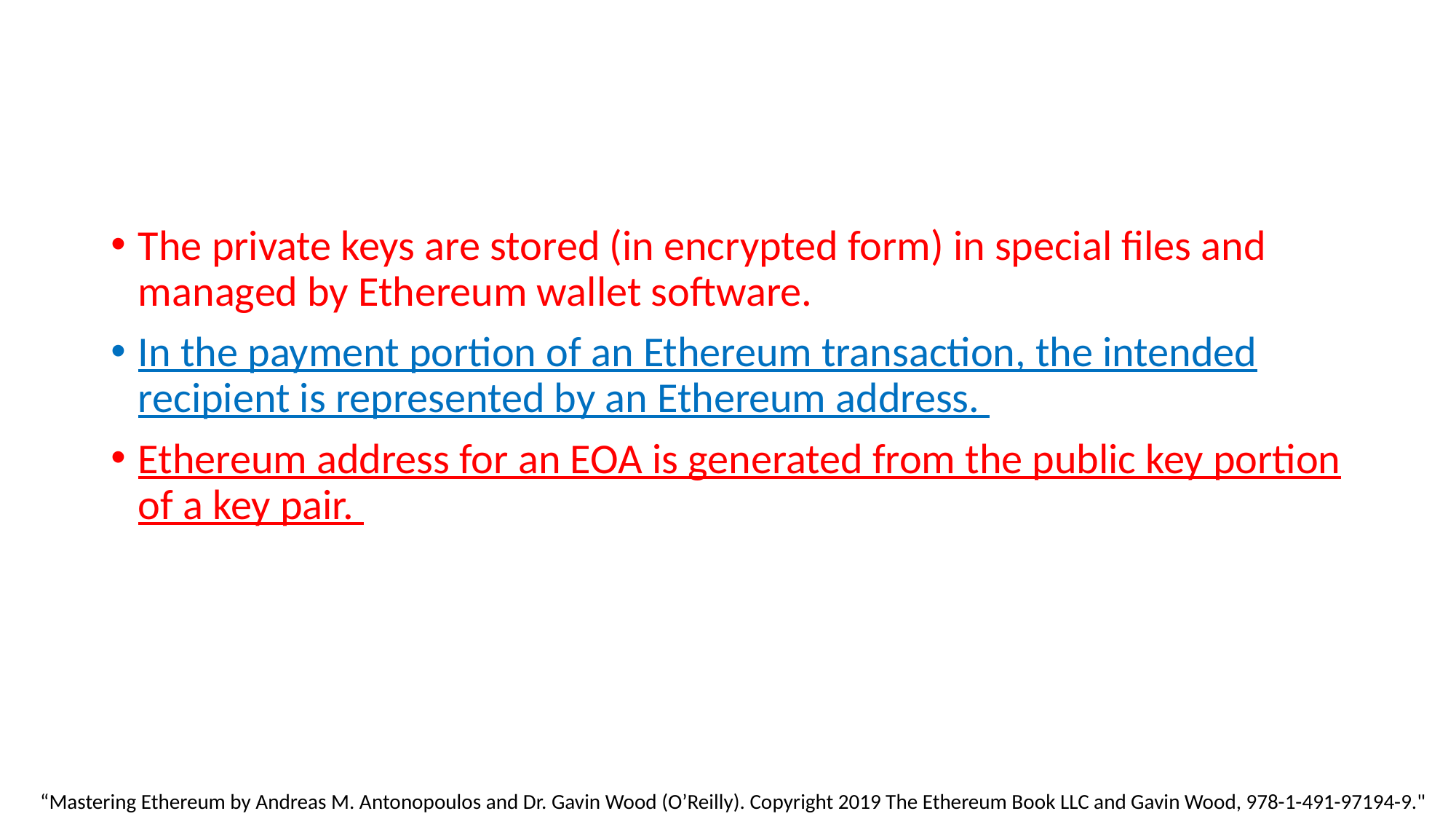

#
The private keys are stored (in encrypted form) in special files and managed by Ethereum wallet software.
In the payment portion of an Ethereum transaction, the intended recipient is represented by an Ethereum address.
Ethereum address for an EOA is generated from the public key portion of a key pair.
“Mastering Ethereum by Andreas M. Antonopoulos and Dr. Gavin Wood (O’Reilly). Copyright 2019 The Ethereum Book LLC and Gavin Wood, 978-1-491-97194-9."